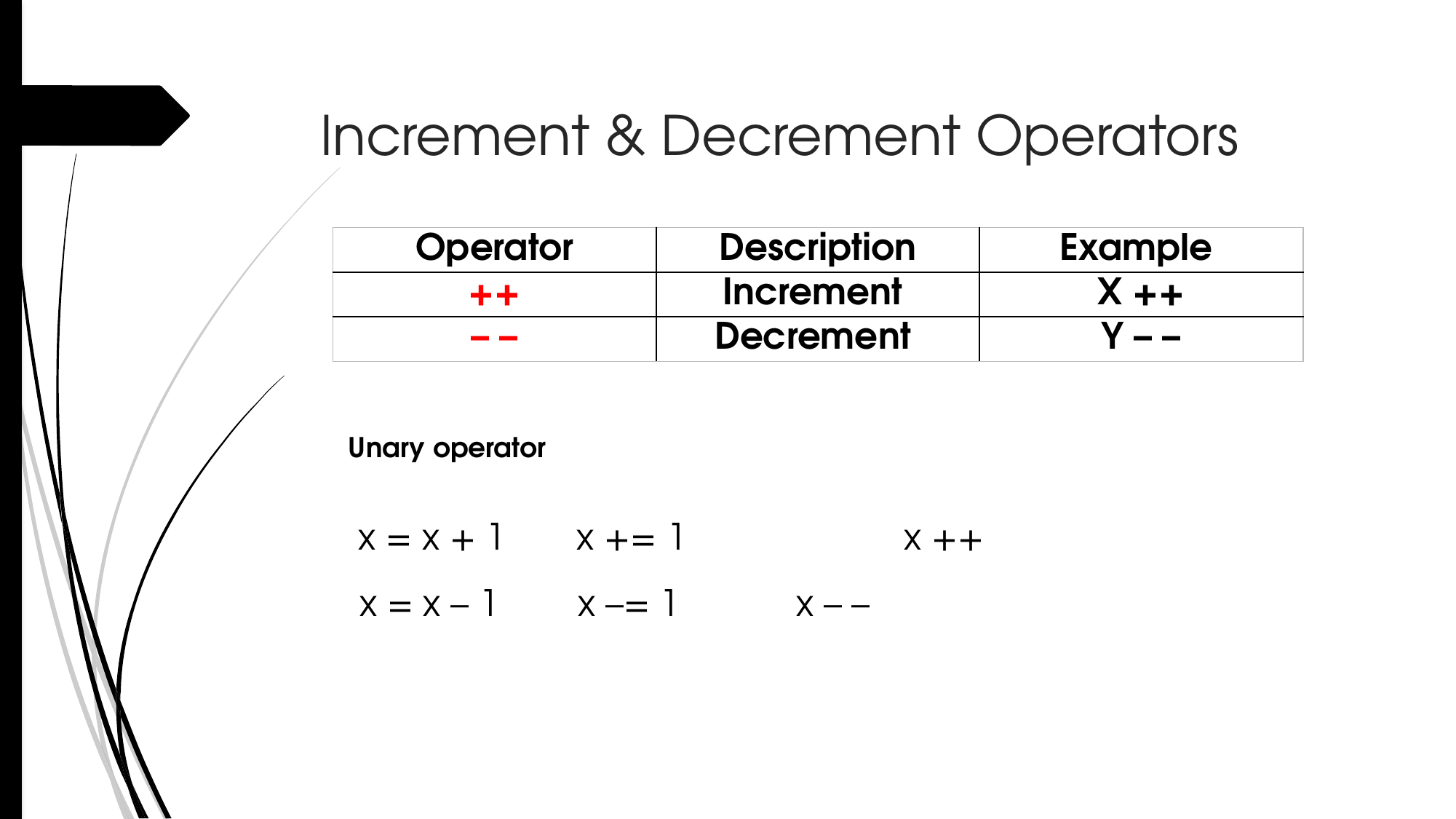

# Increment & Decrement Operators
| Operator | Description | Example |
| --- | --- | --- |
| ++ | Increment | X ++ |
| – – | Decrement | Y – – |
Unary operator
x = x + 1	x += 1		x ++
x = x – 1	x –= 1		x – –